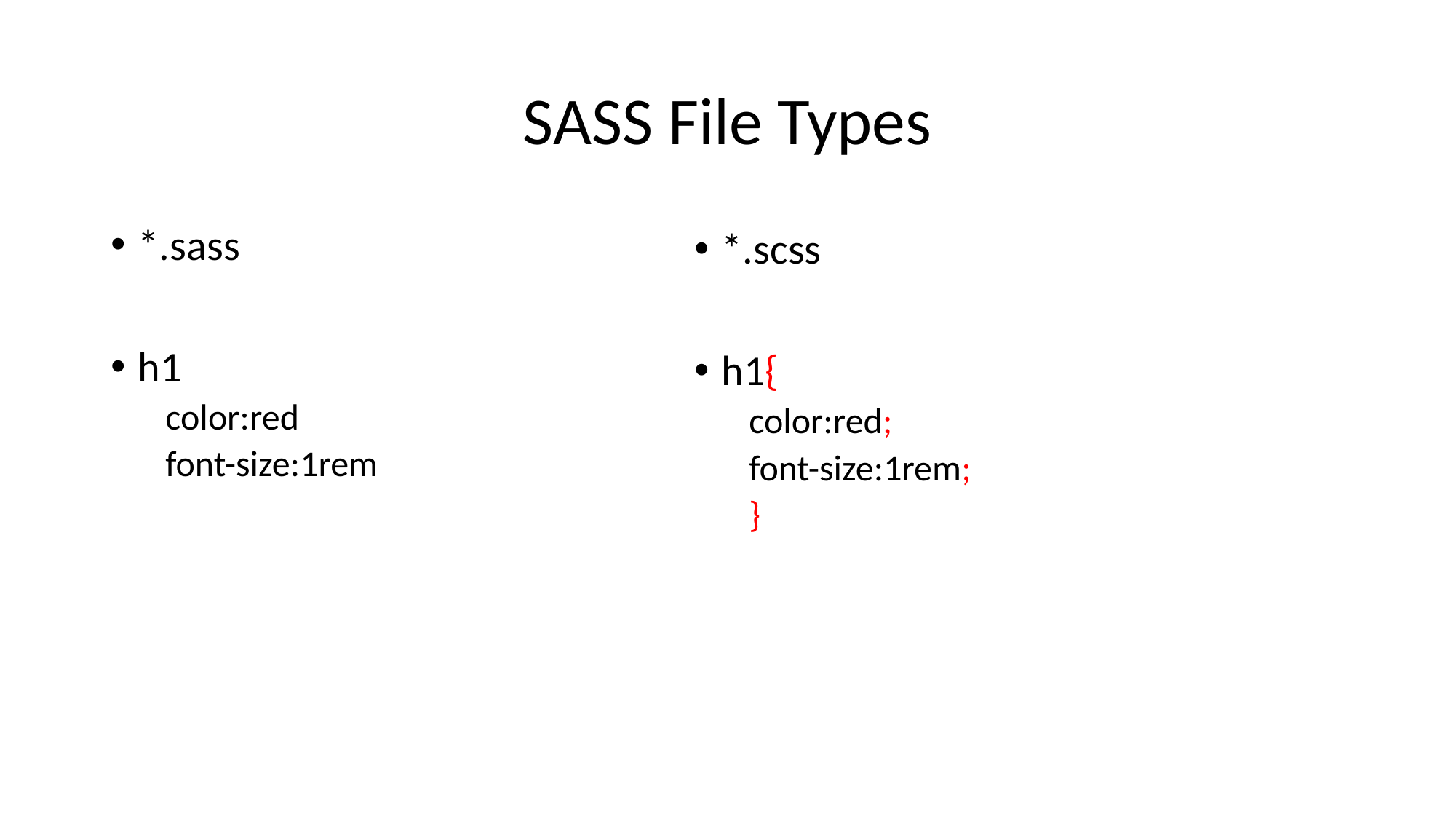

# SASS File Types
*.sass

h1
color:red
font-size:1rem
*.scss

h1{
color:red;
font-size:1rem;
}